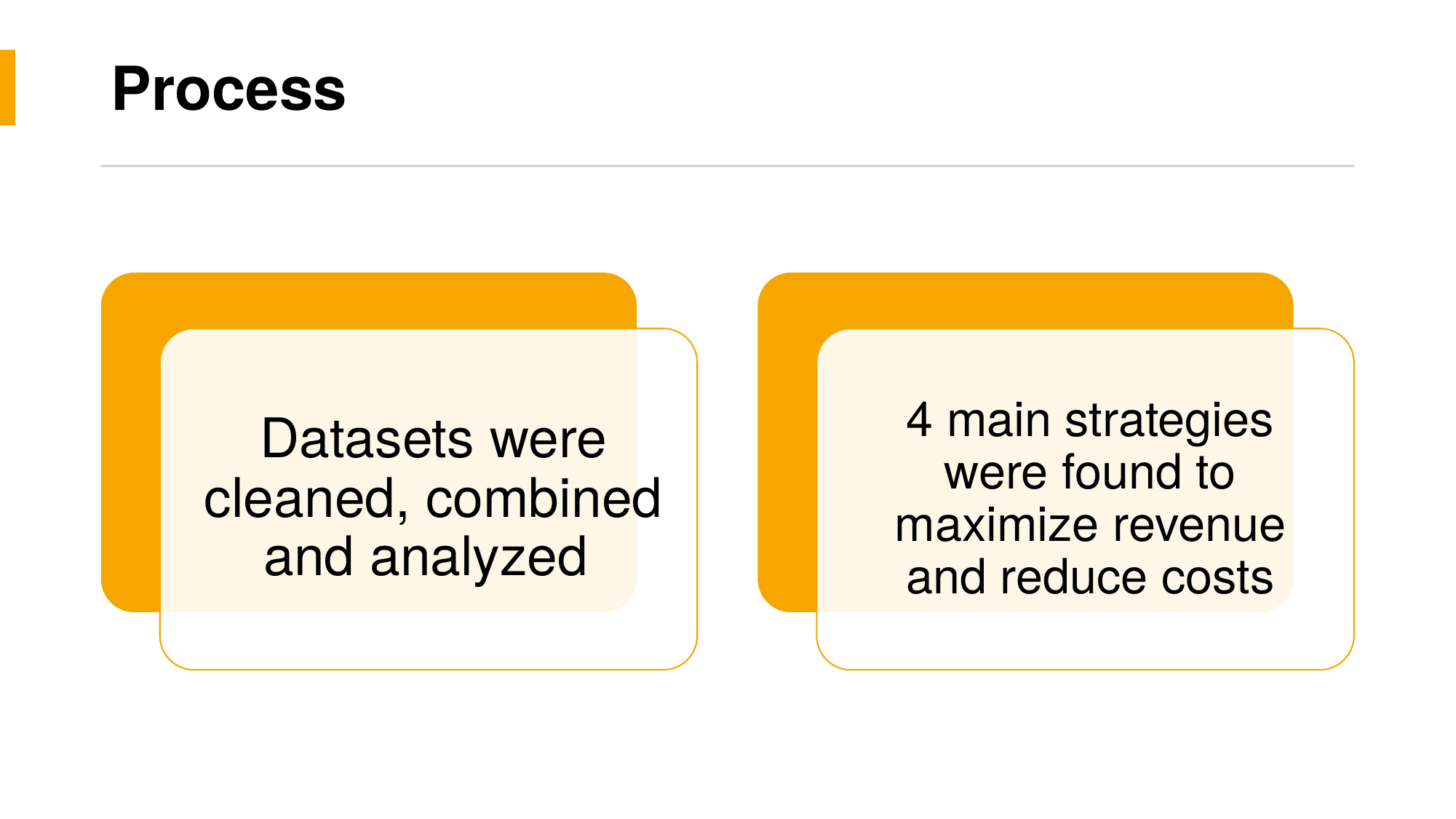

# Process

Datasets were cleaned, combined and analyzed
4 main strategies were found to maximize revenue and reduce costs